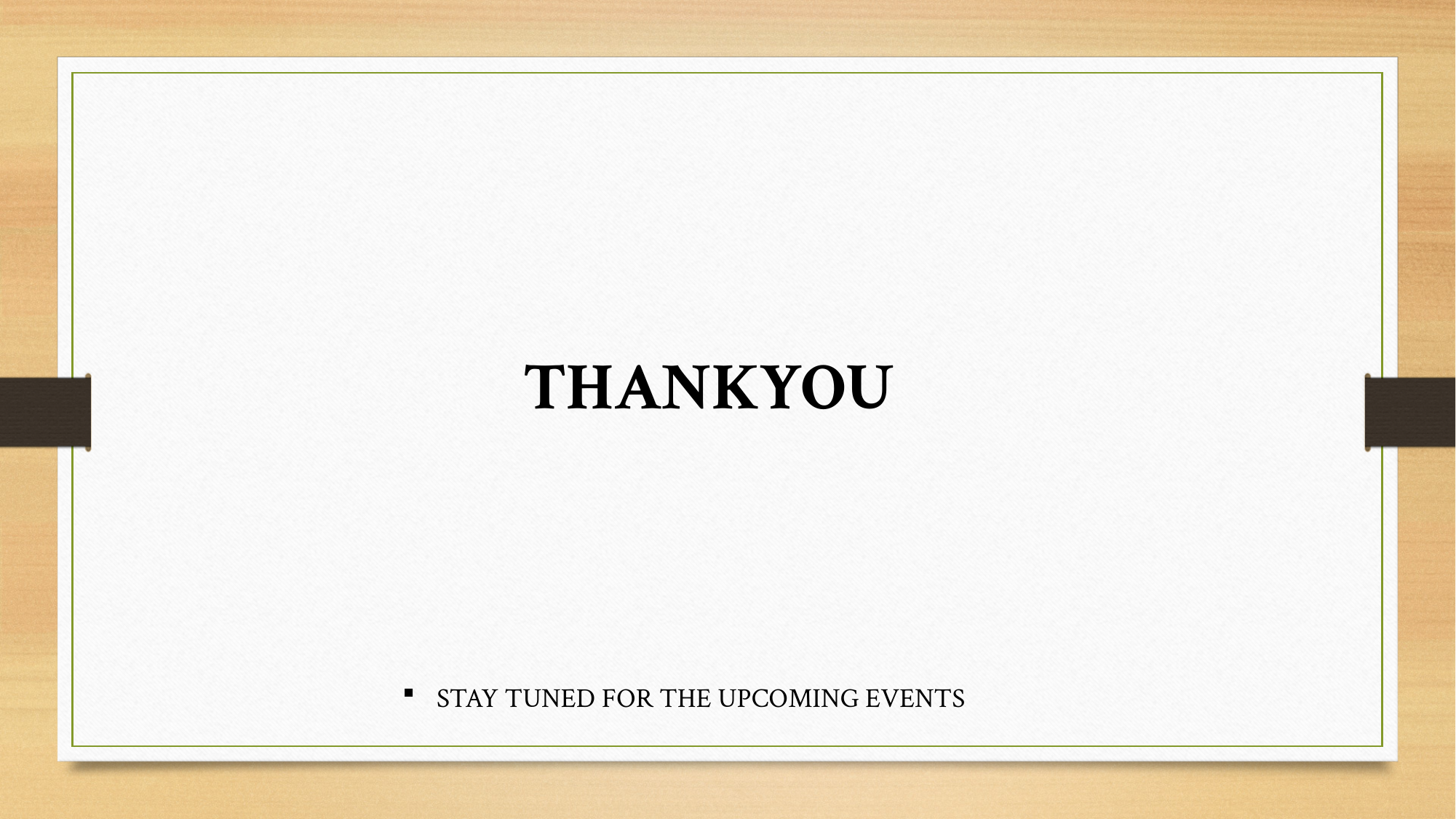

THANKYOU
STAY TUNED FOR THE UPCOMING EVENTS